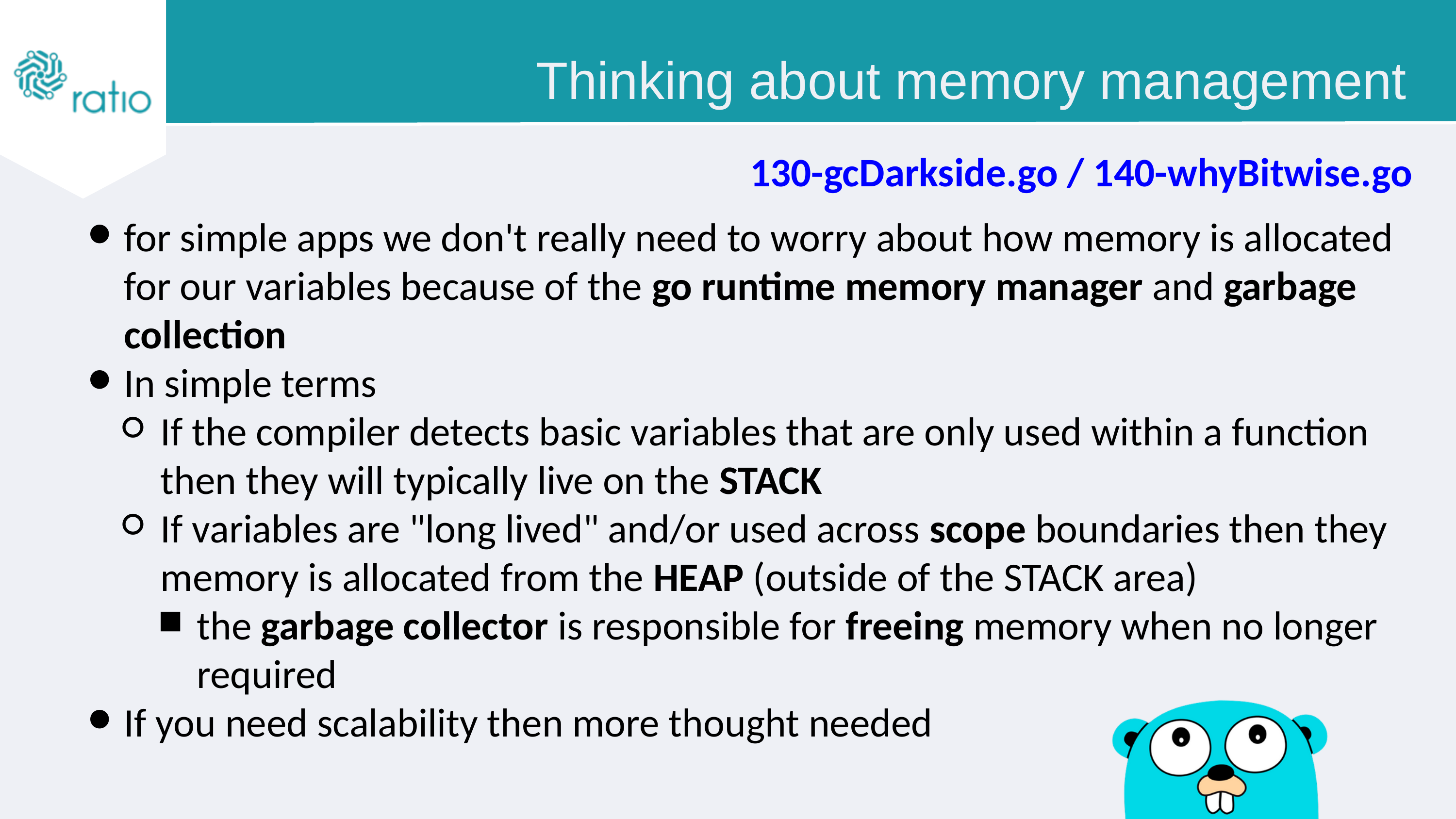

Thinking about memory management

130-gcDarkside.go / 140-whyBitwise.go
for simple apps we don't really need to worry about how memory is allocated for our variables because of the go runtime memory manager and garbage collection
In simple terms
If the compiler detects basic variables that are only used within a function then they will typically live on the STACK
If variables are "long lived" and/or used across scope boundaries then they memory is allocated from the HEAP (outside of the STACK area)
the garbage collector is responsible for freeing memory when no longer required
If you need scalability then more thought needed